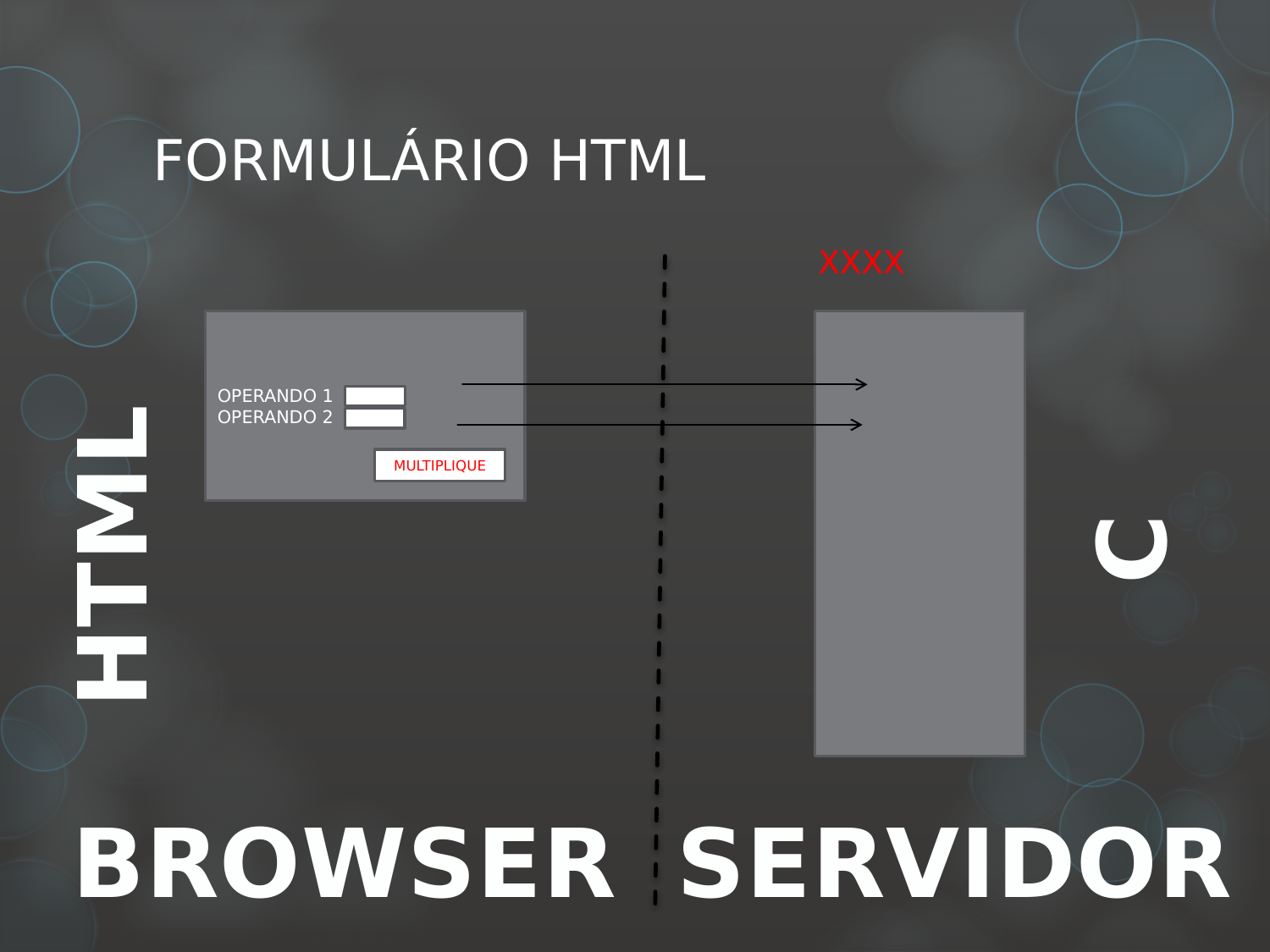

# FORMULÁRIO HTML
XXXX
OPERANDO 1
OPERANDO 2

MULTIPLIQUE

C
HTML
BROWSER
SERVIDOR